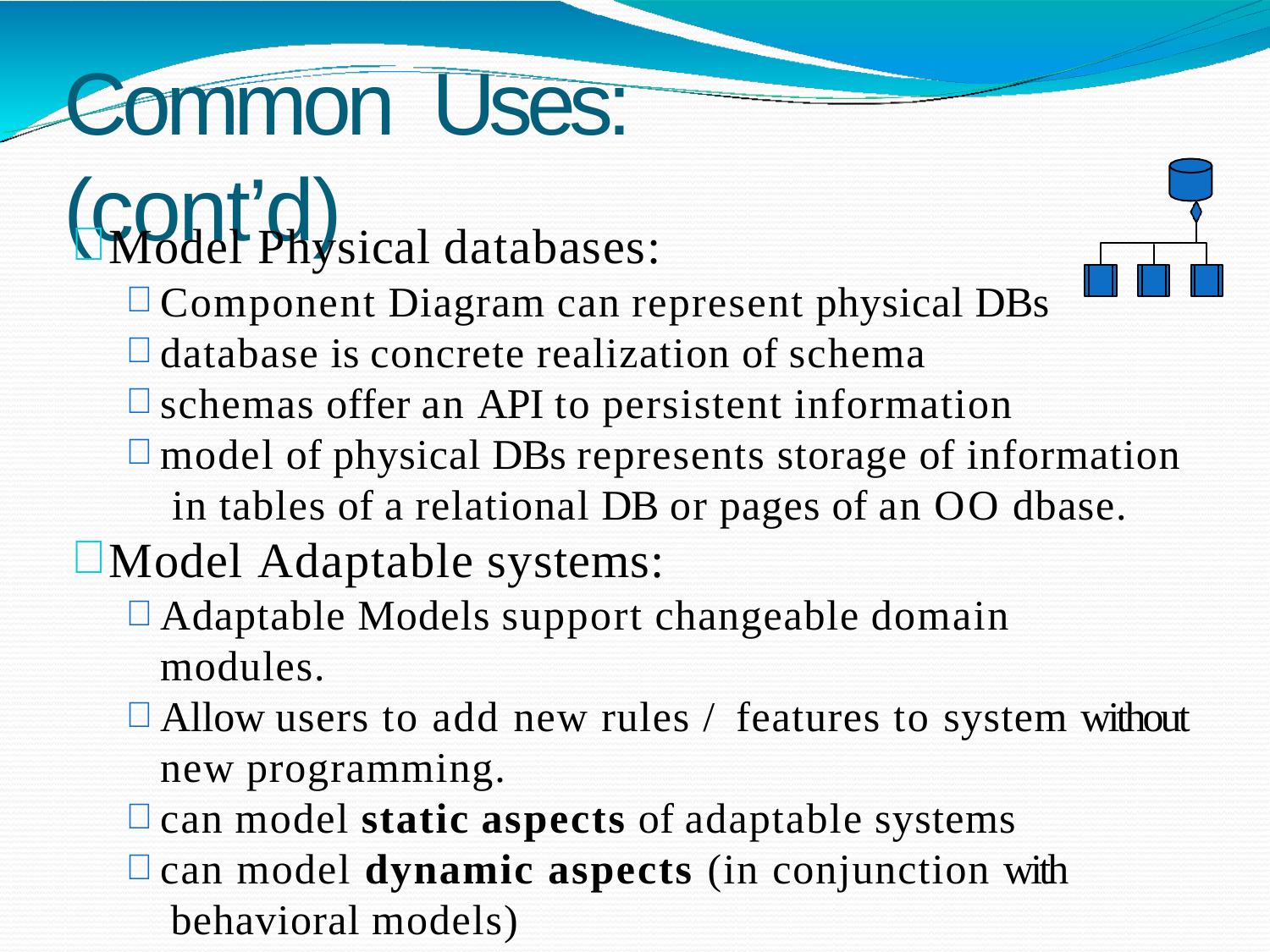

# Common	Uses: (cont’d)

Model Physical databases:
Component Diagram can represent physical DBs
database is concrete realization of schema
schemas offer an API to persistent information
model of physical DBs represents storage of information  in tables of a relational DB or pages of an OO dbase.
Model Adaptable systems:
Adaptable Models support changeable domain modules.
Allow users to add new rules / features to system without  new programming.
can model static aspects of adaptable systems
can model dynamic aspects (in conjunction with  behavioral models)